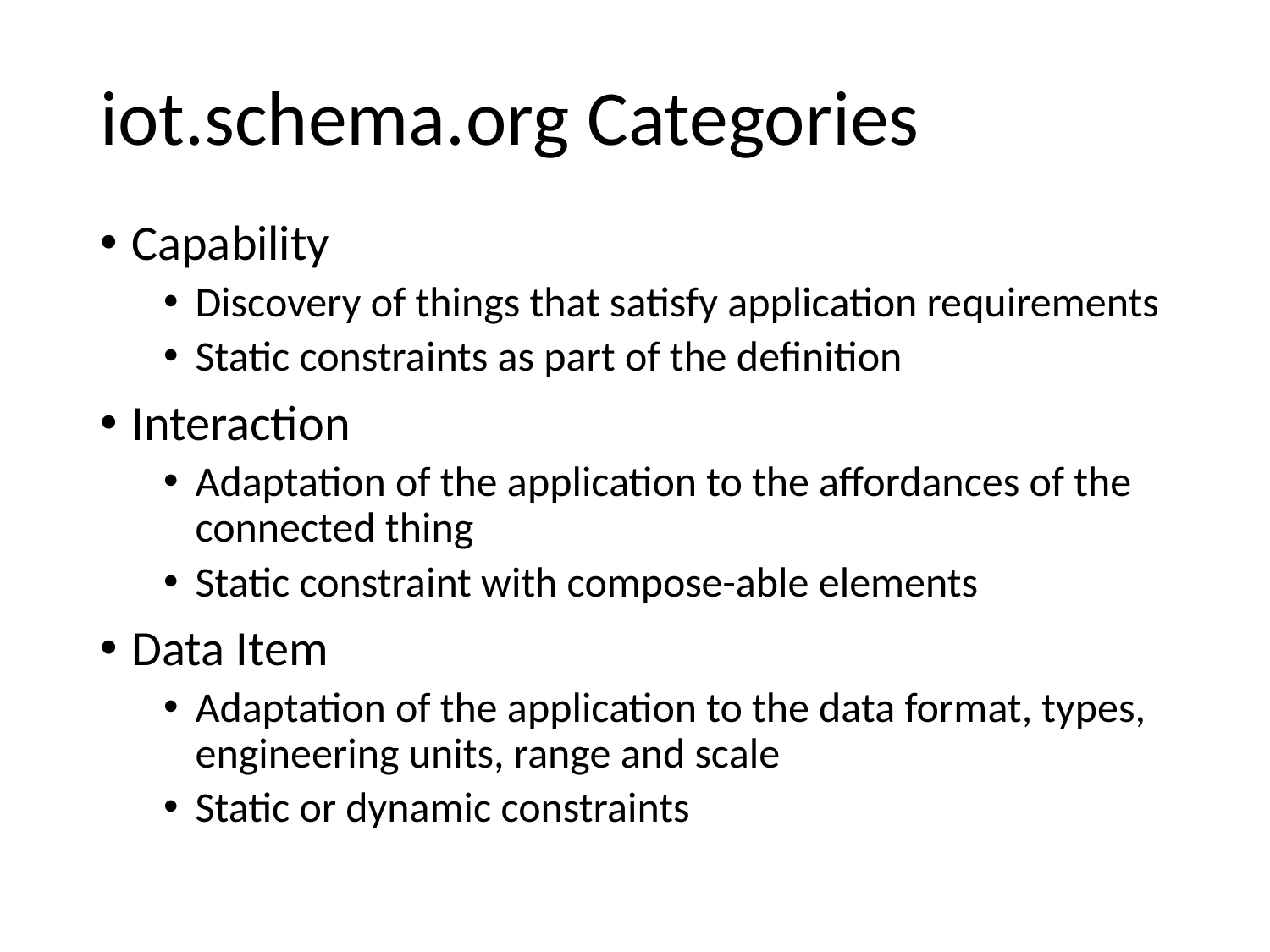

# iot.schema.org Categories
Capability
Discovery of things that satisfy application requirements
Static constraints as part of the definition
Interaction
Adaptation of the application to the affordances of the connected thing
Static constraint with compose-able elements
Data Item
Adaptation of the application to the data format, types, engineering units, range and scale
Static or dynamic constraints